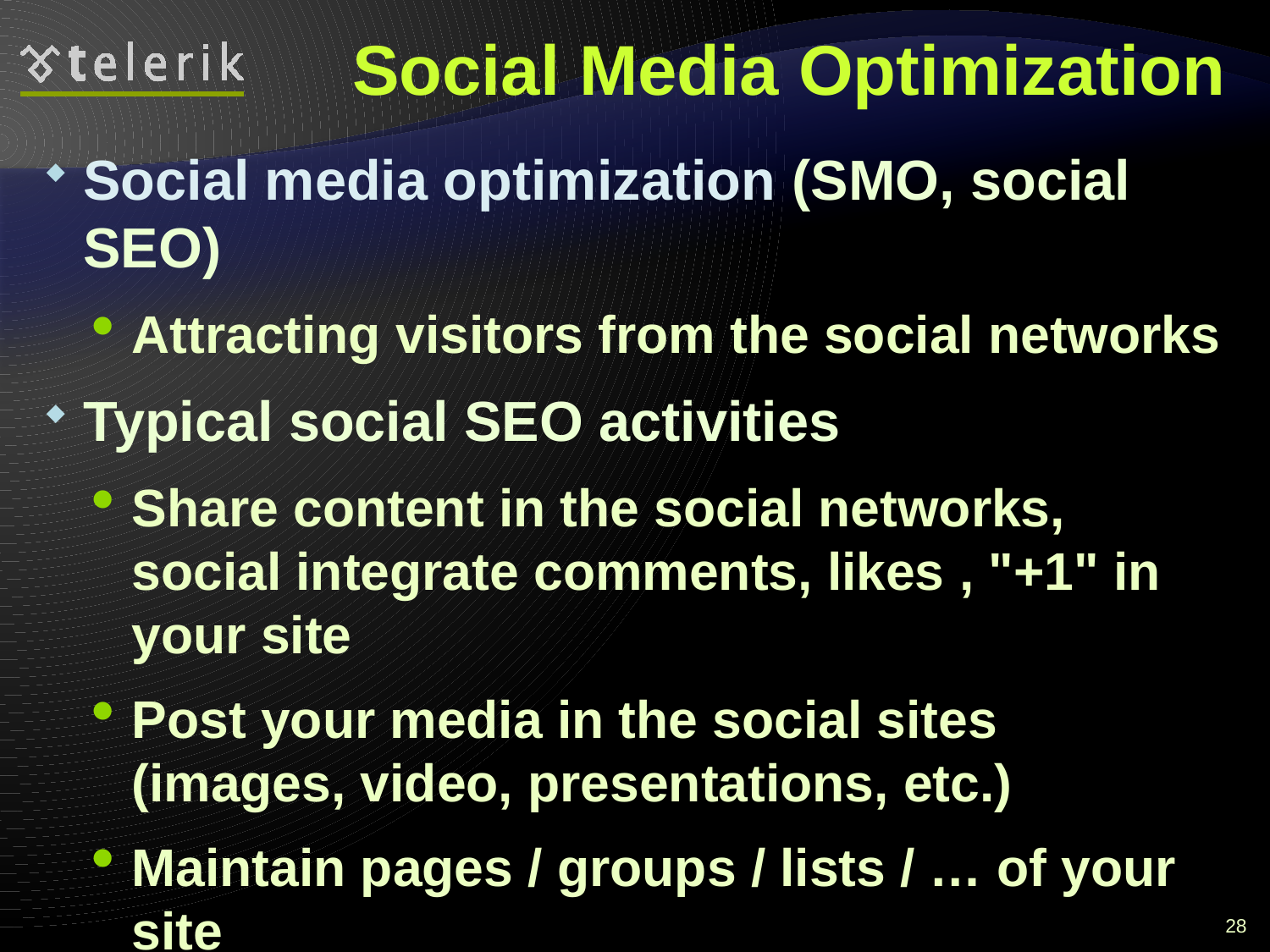

# Social Media Optimization
Social media optimization (SMO, social SEO)
Attracting visitors from the social networks
Typical social SEO activities
Share content in the social networks, social integrate comments, likes , "+1" in your site
Post your media in the social sites (images, video, presentations, etc.)
Maintain pages / groups / lists / … of your site
Post articles / comments / messages about your site in blogs, forums, groups, social networks, …
28